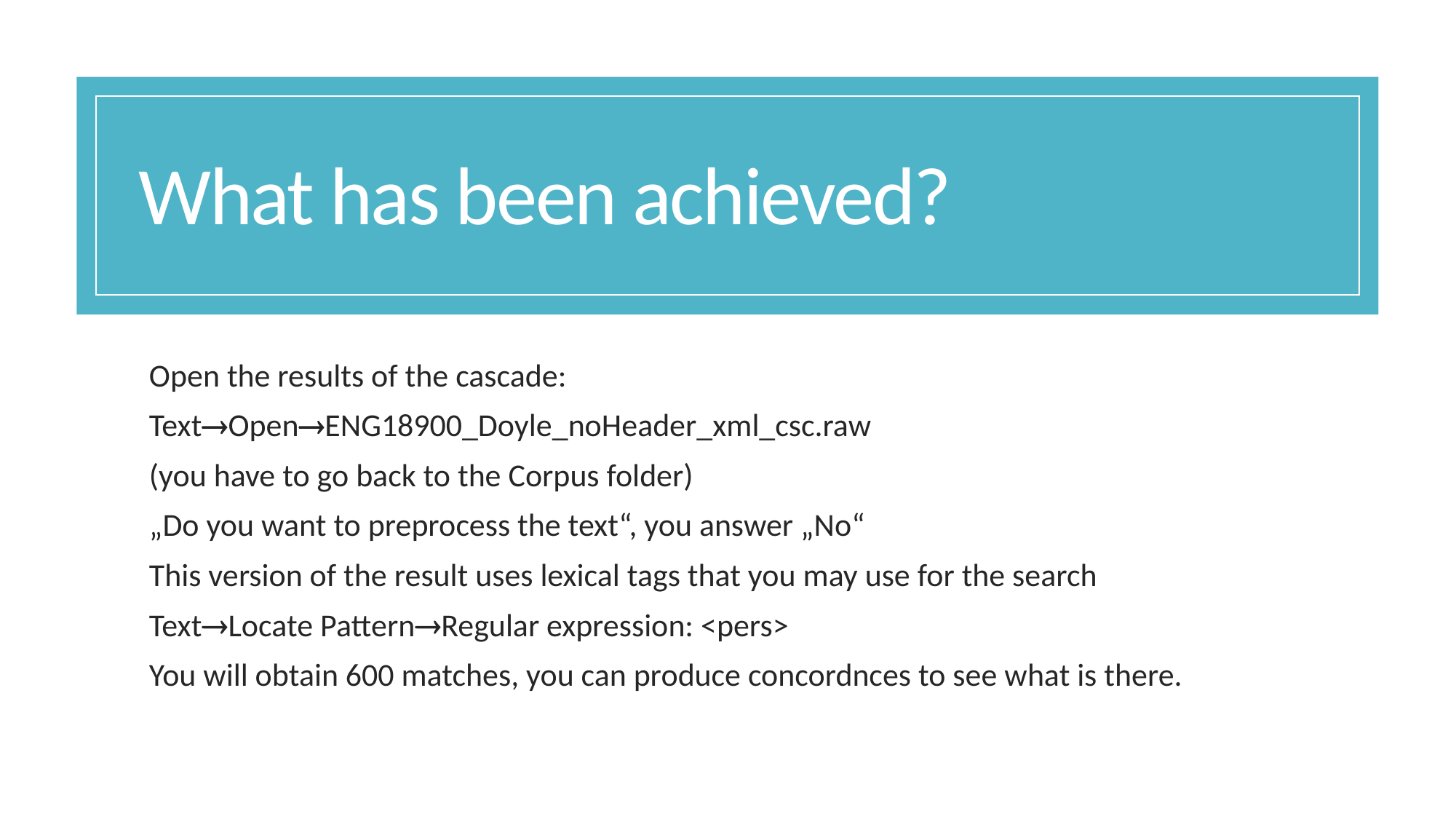

# What has been achieved?
Open the results of the cascade:
Text→Open→ENG18900_Doyle_noHeader_xml_csc.raw
(you have to go back to the Corpus folder)
„Do you want to preprocess the text“, you answer „No“
This version of the result uses lexical tags that you may use for the search
Text→Locate Pattern→Regular expression: <pers>
You will obtain 600 matches, you can produce concordnces to see what is there.